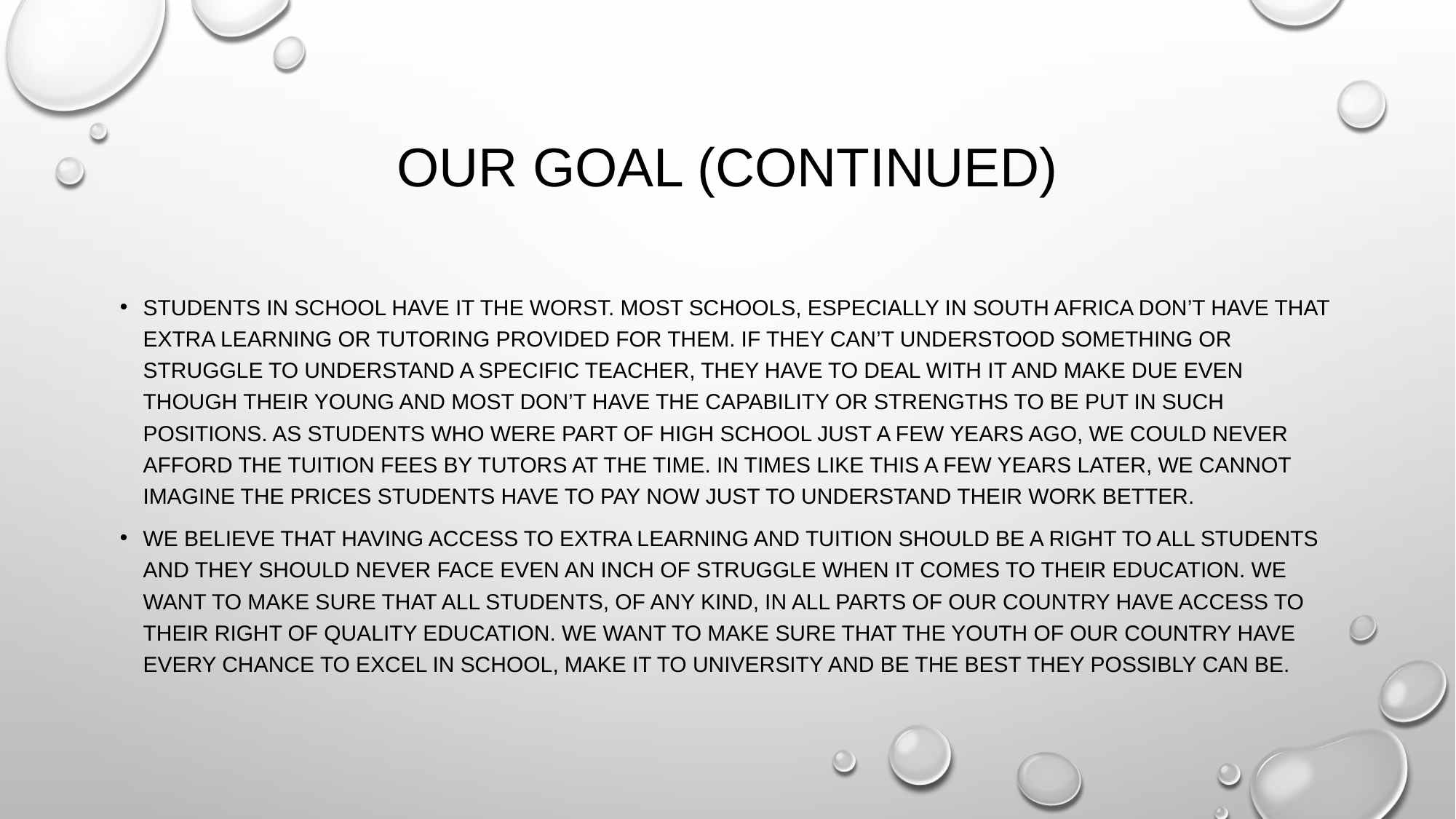

# Our goal (continued)
Students in school have it the worst. most schools, especially in south Africa don’t have that extra learning or tutoring provided for them. if they can’t understood something or struggle to understand a specific teacher, they have to deal with it and make due even though their young and most don’t have the capability or strengths to be put in such positions. As students who were part of high school just a few years ago, we could never afford the tuition fees by tutors at the time. In times like this a few years later, we cannot imagine the prices students have to pay now just to understand their work better.
We believe that having access to extra learning and tuition should be a right to all students and they should never face even an inch of struggle when it comes to their education. We want to make sure that all students, of any kind, in all parts of our country have access to their right of quality education. We want to make sure that the youth of our country have every chance to excel in school, make it to university and be the best they possibly can be.